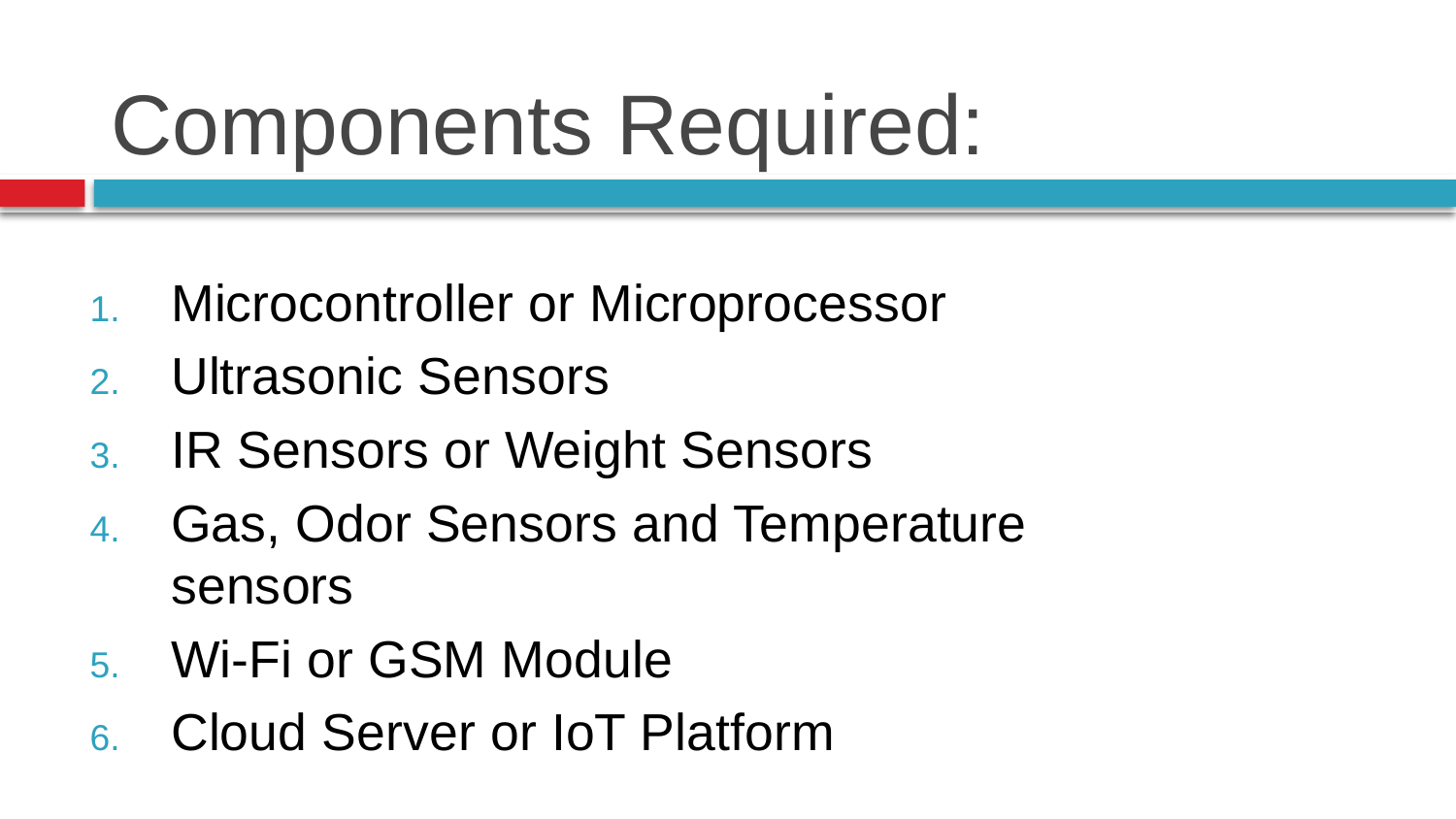

# Components Required:
Microcontroller or Microprocessor
Ultrasonic Sensors
IR Sensors or Weight Sensors
Gas, Odor Sensors and Temperature sensors
Wi-Fi or GSM Module
Cloud Server or IoT Platform